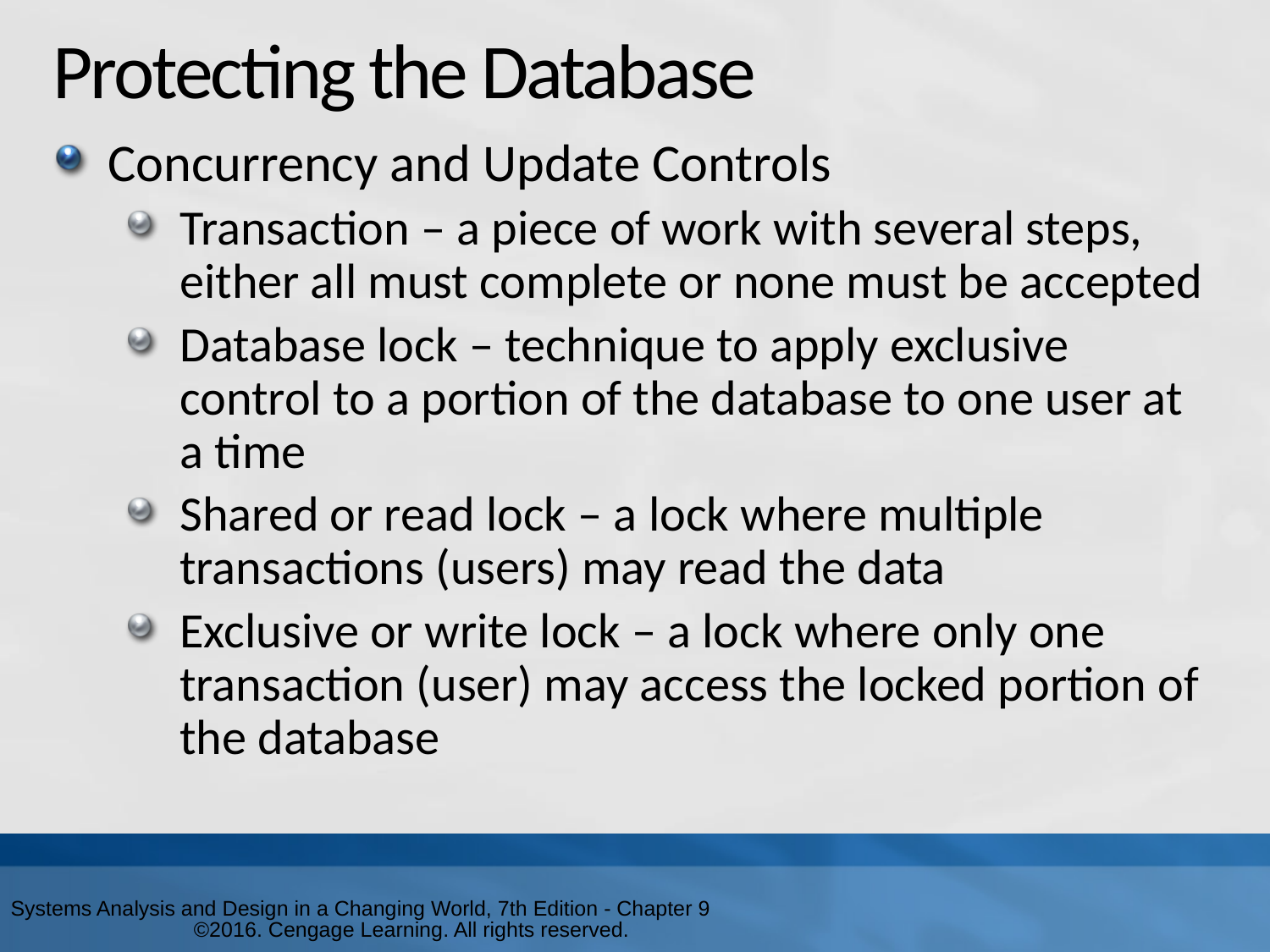

# Protecting the Database
Concurrency and Update Controls
Transaction – a piece of work with several steps, either all must complete or none must be accepted
Database lock – technique to apply exclusive control to a portion of the database to one user at a time
Shared or read lock – a lock where multiple transactions (users) may read the data
Exclusive or write lock – a lock where only one transaction (user) may access the locked portion of the database

Systems Analysis and Design in a Changing World, 7th Edition - Chapter 9                                                    ©2016. Cengage Learning. All rights reserved.